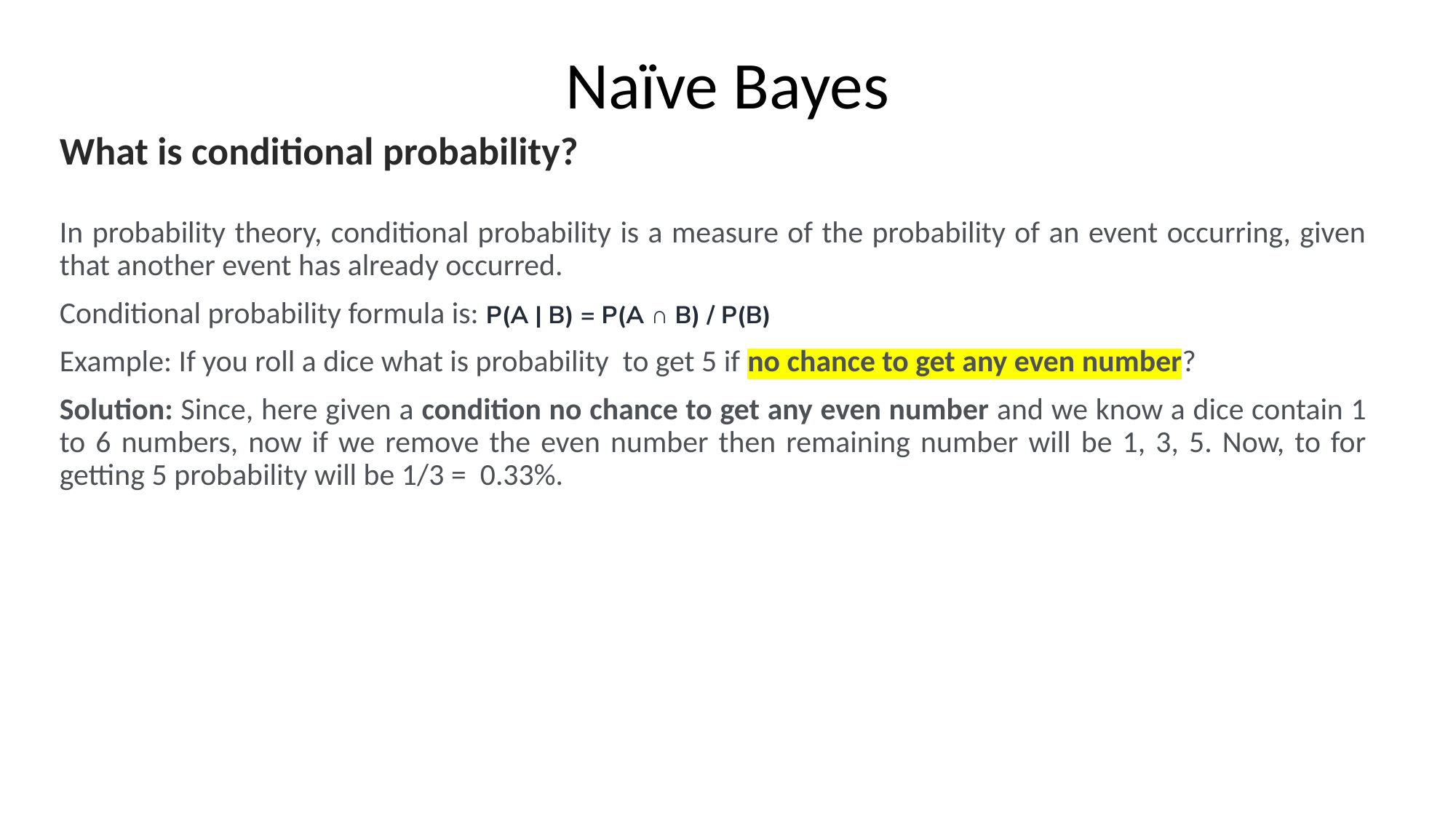

# Naïve Bayes
What is conditional probability?
In probability theory, conditional probability is a measure of the probability of an event occurring, given that another event has already occurred.
Conditional probability formula is: P(A | B) = P(A ∩ B) / P(B)
Example: If you roll a dice what is probability  to get 5 if no chance to get any even number?
Solution: Since, here given a condition no chance to get any even number and we know a dice contain 1 to 6 numbers, now if we remove the even number then remaining number will be 1, 3, 5. Now, to for getting 5 probability will be 1/3 =  0.33%.